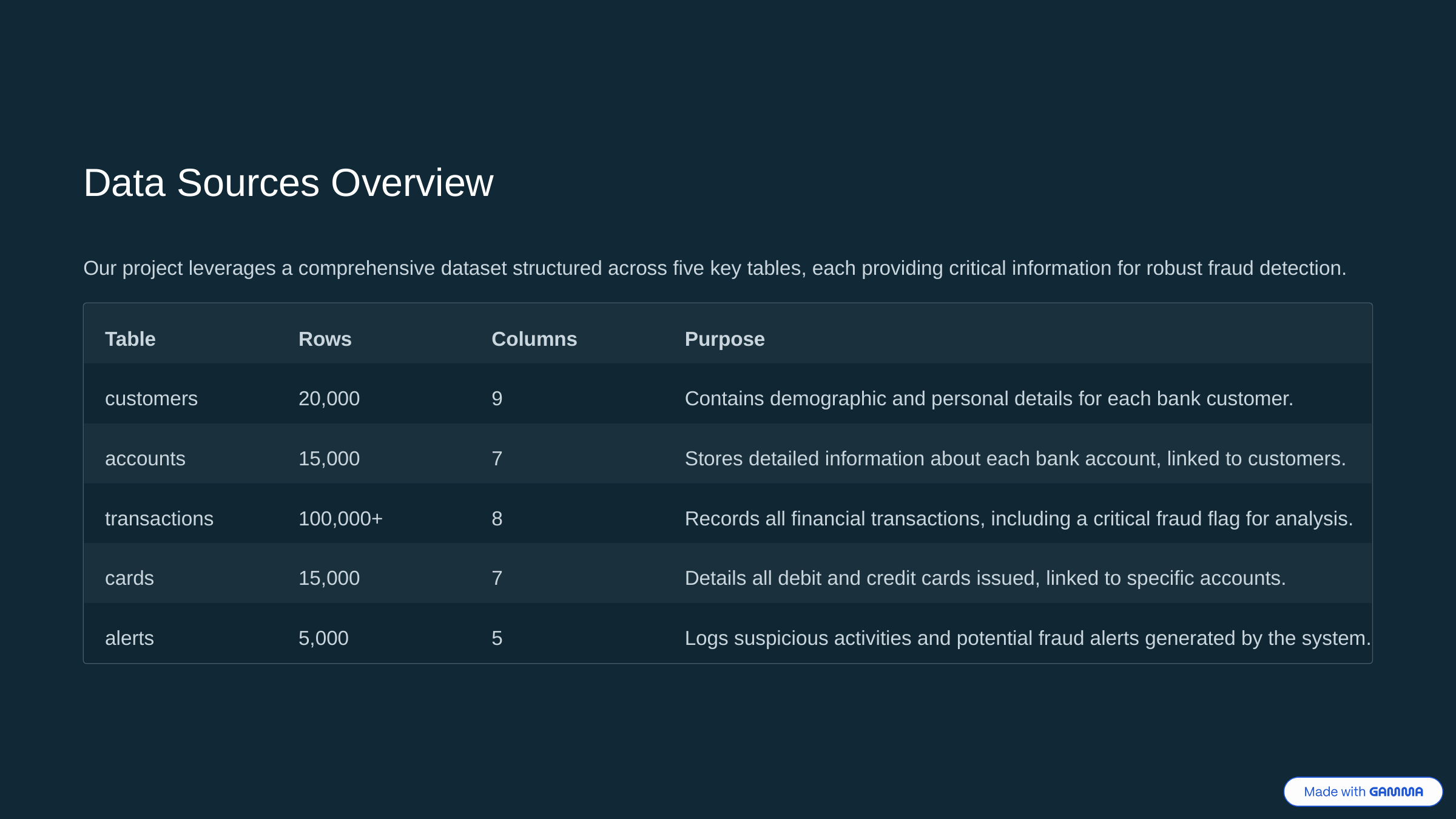

Data Sources Overview
Our project leverages a comprehensive dataset structured across five key tables, each providing critical information for robust fraud detection.

Table
Rows
Columns
Purpose

customers
20,000
9
Contains demographic and personal details for each bank customer.

accounts
15,000
7
Stores detailed information about each bank account, linked to customers.

transactions
100,000+
8
Records all financial transactions, including a critical fraud flag for analysis.

cards
15,000
7
Details all debit and credit cards issued, linked to specific accounts.

alerts
5,000
5
Logs suspicious activities and potential fraud alerts generated by the system.